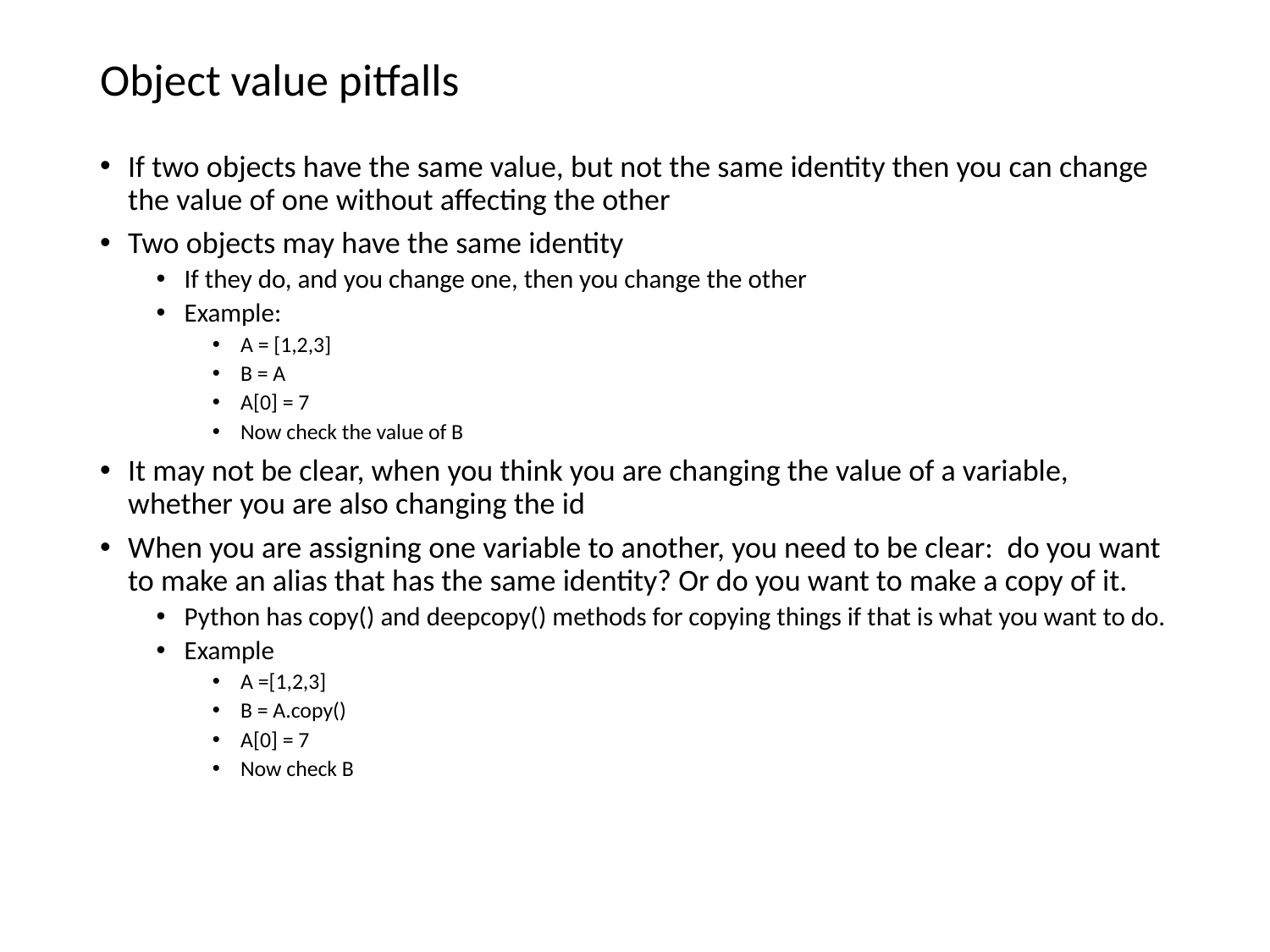

# Object value pitfalls
If two objects have the same value, but not the same identity then you can change the value of one without affecting the other
Two objects may have the same identity
If they do, and you change one, then you change the other
Example:
A = [1,2,3]
B = A
A[0] = 7
Now check the value of B
It may not be clear, when you think you are changing the value of a variable, whether you are also changing the id
When you are assigning one variable to another, you need to be clear:  do you want to make an alias that has the same identity? Or do you want to make a copy of it.
Python has copy() and deepcopy() methods for copying things if that is what you want to do.
Example
A =[1,2,3]
B = A.copy()
A[0] = 7
Now check B